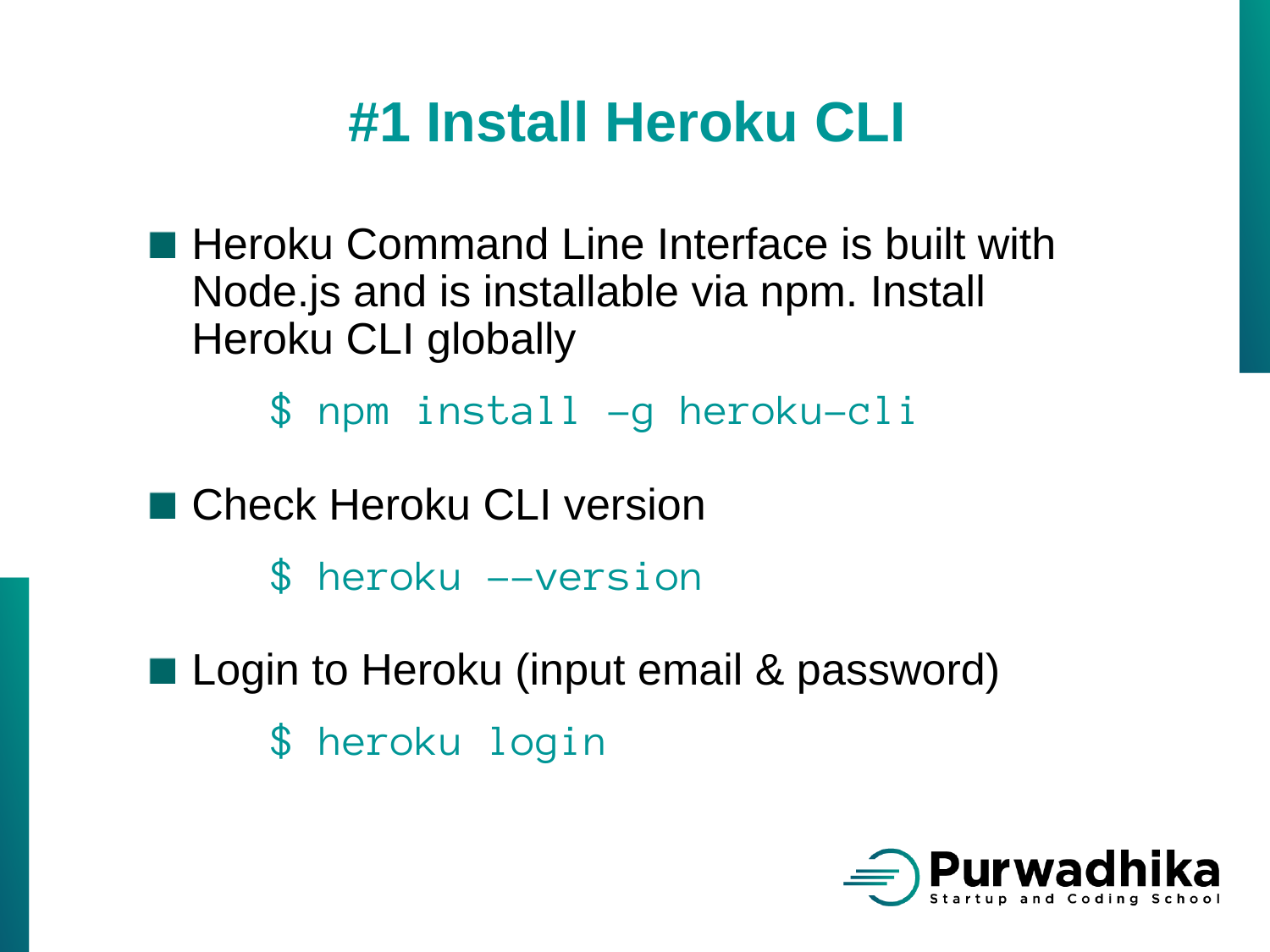

#1 Install Heroku CLI
Heroku Command Line Interface is built with Node.js and is installable via npm. Install Heroku CLI globally

	$ npm install -g heroku-cli

Check Heroku CLI version

	$ heroku --version

Login to Heroku (input email & password)

	$ heroku login